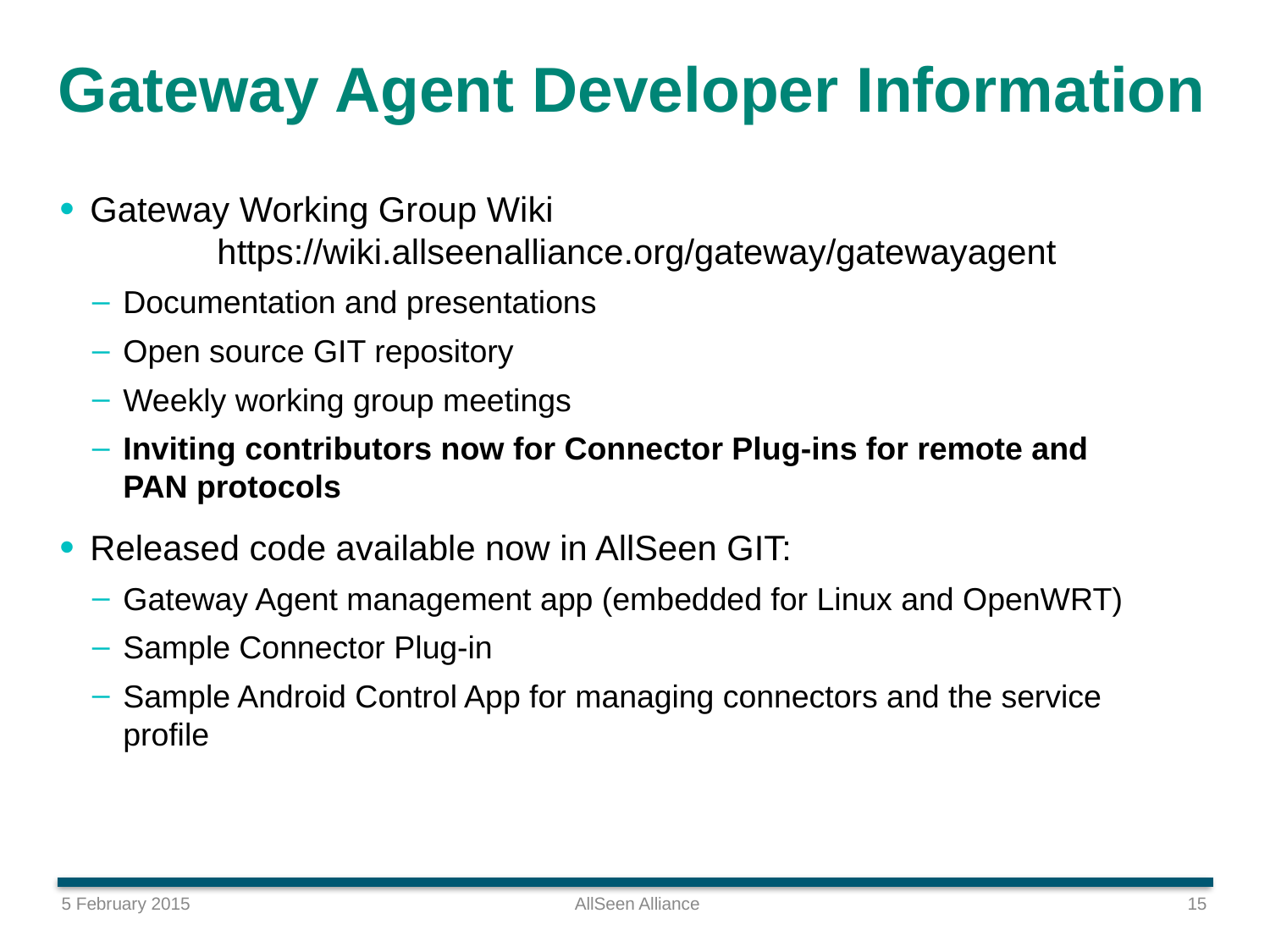

# Gateway Agent Developer Information
Gateway Working Group Wiki
	https://wiki.allseenalliance.org/gateway/gatewayagent
Documentation and presentations
Open source GIT repository
Weekly working group meetings
Inviting contributors now for Connector Plug-ins for remote and PAN protocols
Released code available now in AllSeen GIT:
Gateway Agent management app (embedded for Linux and OpenWRT)
Sample Connector Plug-in
Sample Android Control App for managing connectors and the service profile